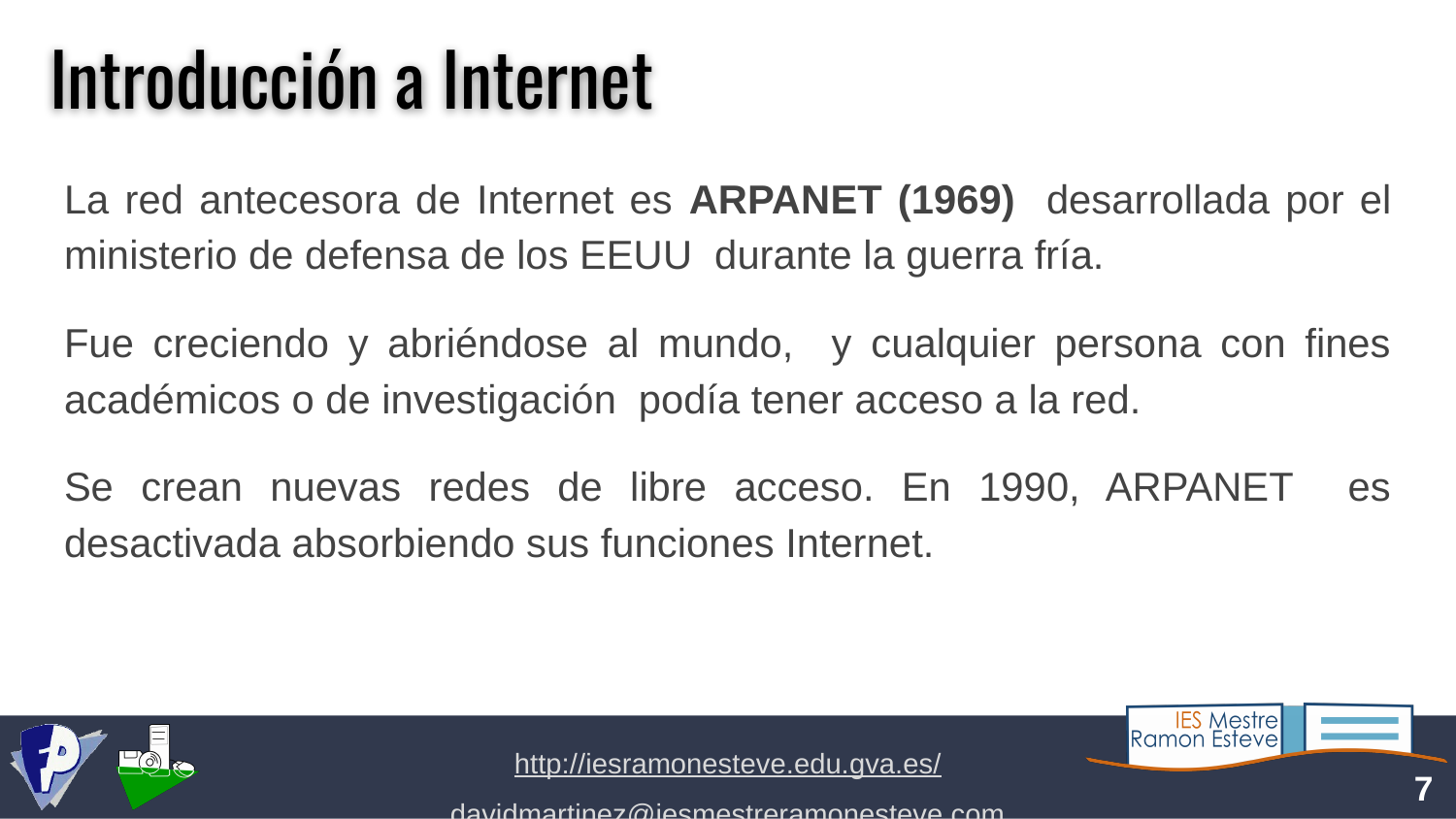

# Introducción a Internet
La red antecesora de Internet es ARPANET (1969)  desarrollada por el ministerio de defensa de los EEUU  durante la guerra fría.
Fue creciendo y abriéndose al mundo,  y cualquier persona con fines académicos o de investigación  podía tener acceso a la red.
Se crean nuevas redes de libre acceso. En 1990, ARPANET  es desactivada absorbiendo sus funciones Internet.
7